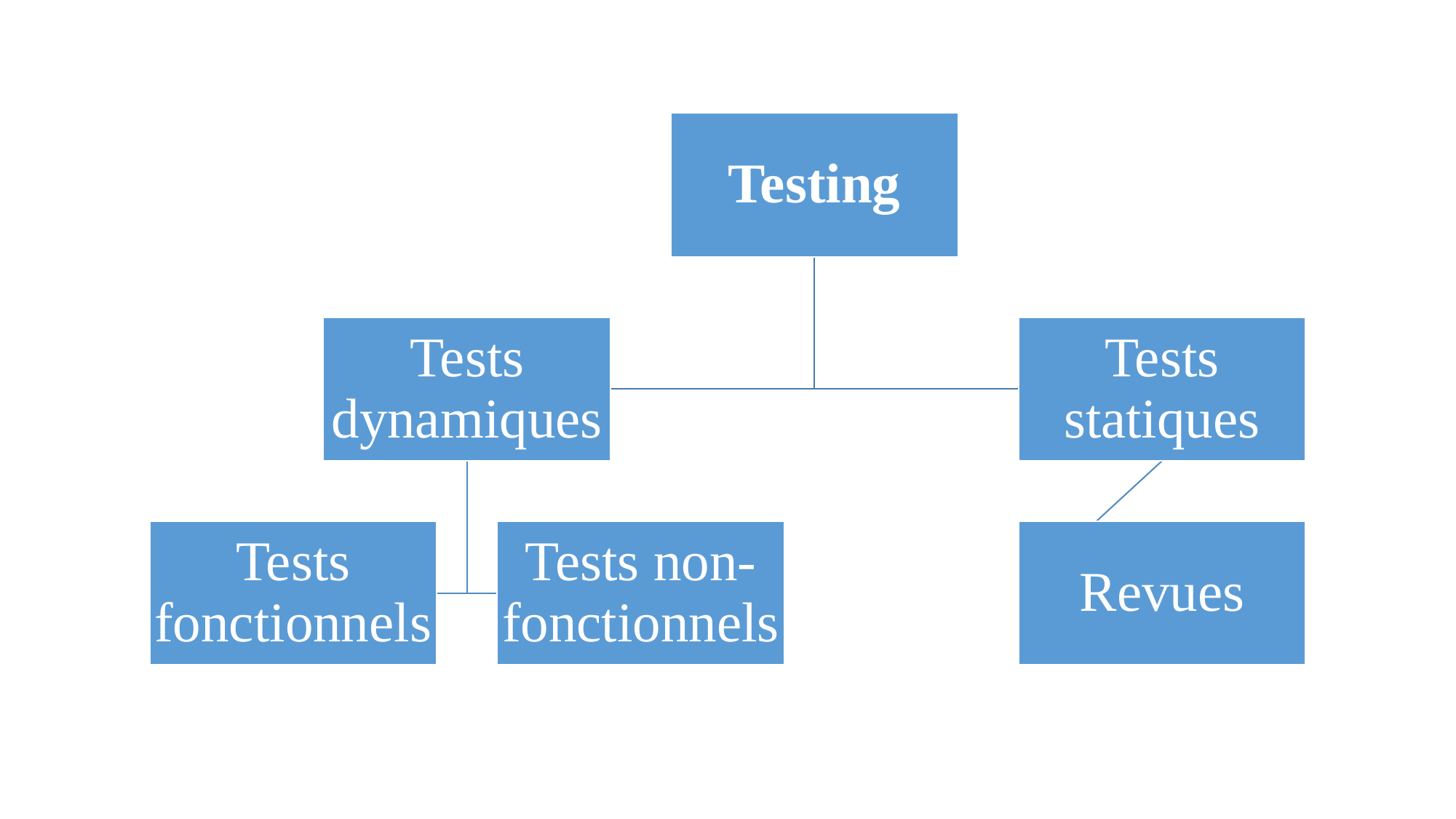

Testing
Tests dynamiques
Tests fonctionnels
Tests non-fonctionnels
Tests statiques
Revues